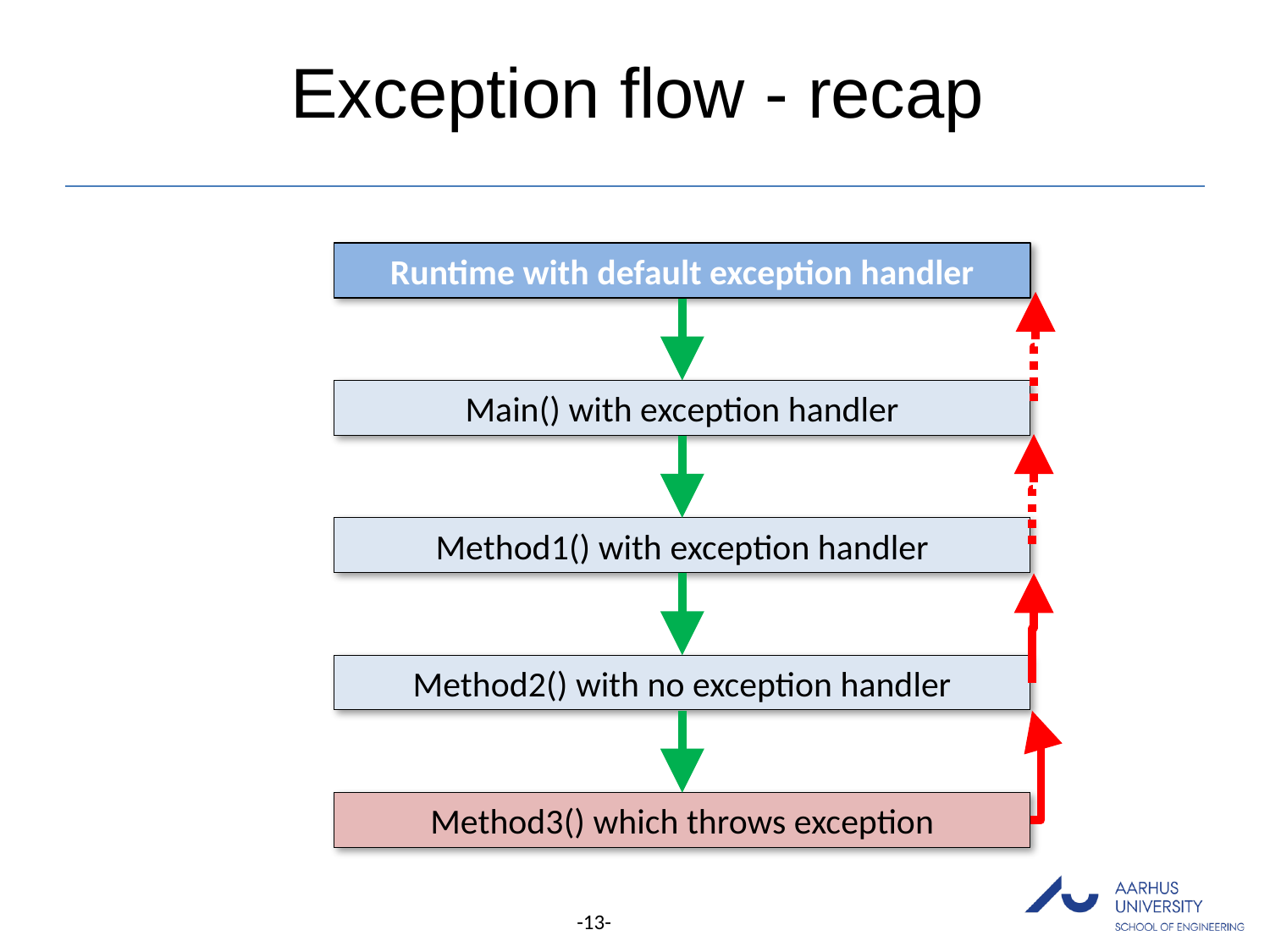

# Exception flow - recap
Runtime with default exception handler
Main() with exception handler
Method1() with exception handler
Method2() with no exception handler
Method3() which throws exception